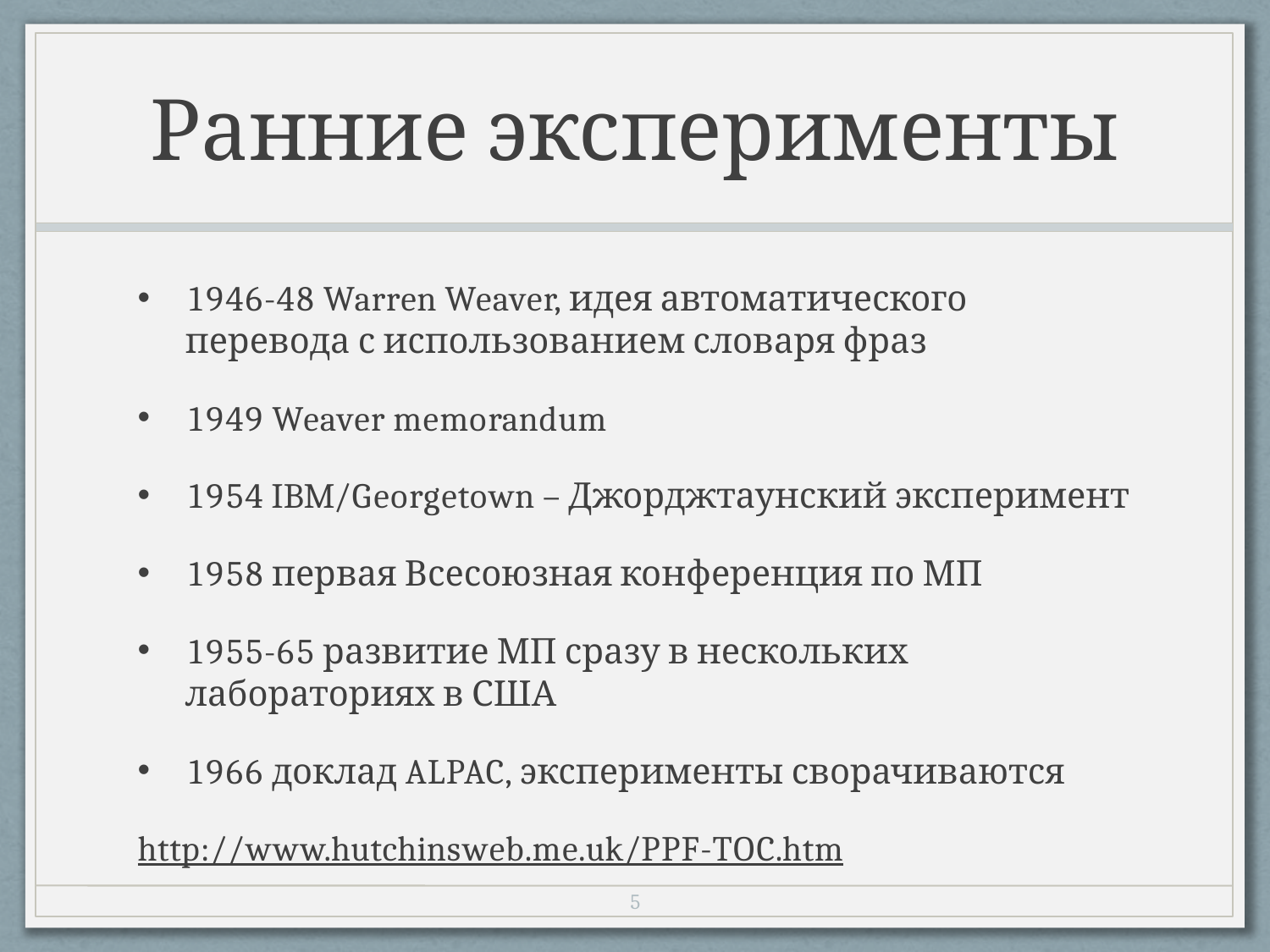

# Ранние эксперименты
1946-48 Warren Weaver, идея автоматического перевода с использованием словаря фраз
1949 Weaver memorandum
1954 IBM/Georgetown – Джорджтаунский эксперимент
1958 первая Всесоюзная конференция по МП
1955-65 развитие МП сразу в нескольких лабораториях в США
1966 доклад ALPAC, эксперименты сворачиваются
http://www.hutchinsweb.me.uk/PPF-TOC.htm
5